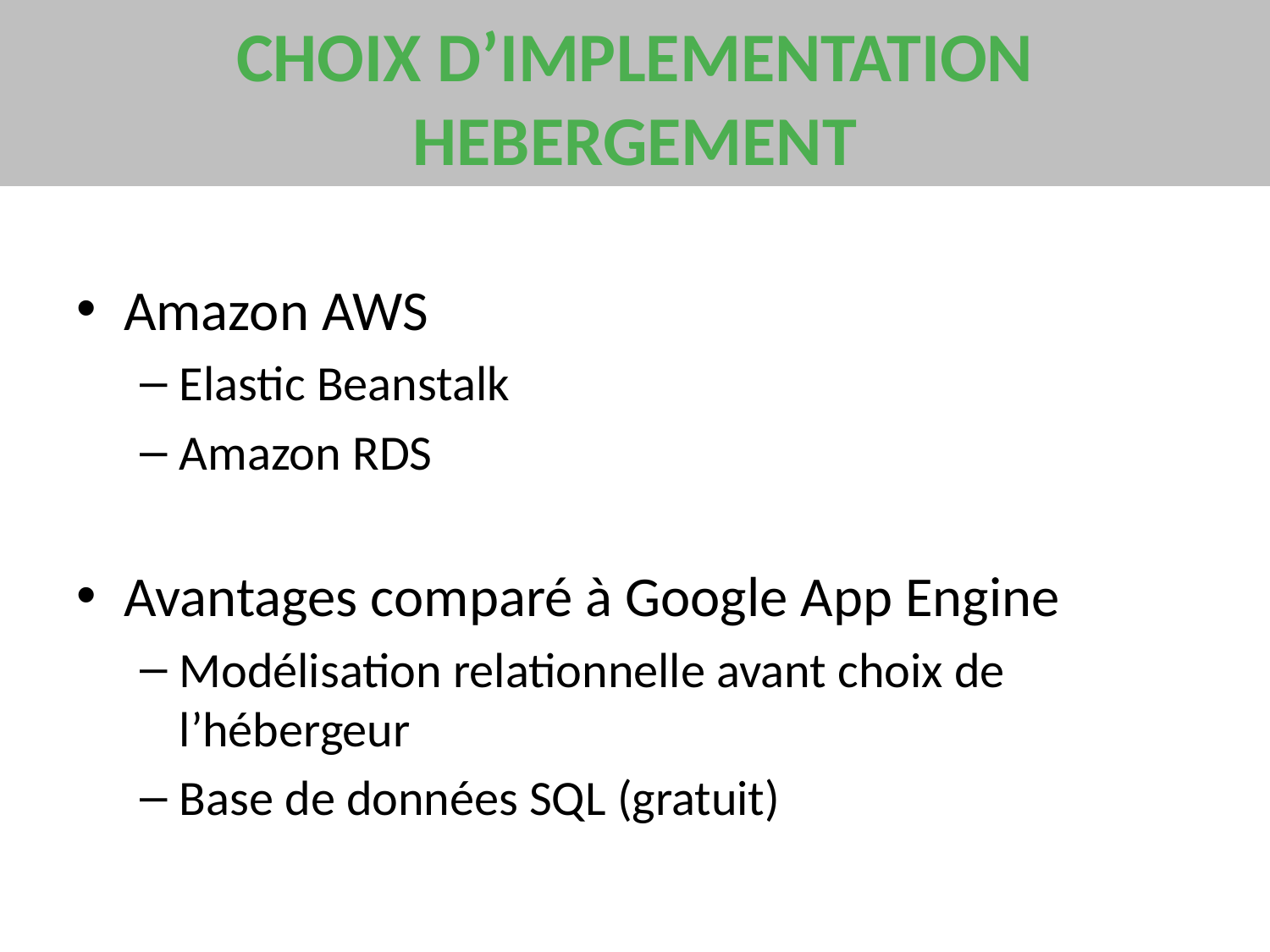

# CHOIX D’IMPLEMENTATION HEBERGEMENT
Amazon AWS
Elastic Beanstalk
Amazon RDS

Avantages comparé à Google App Engine
Modélisation relationnelle avant choix de l’hébergeur
Base de données SQL (gratuit)